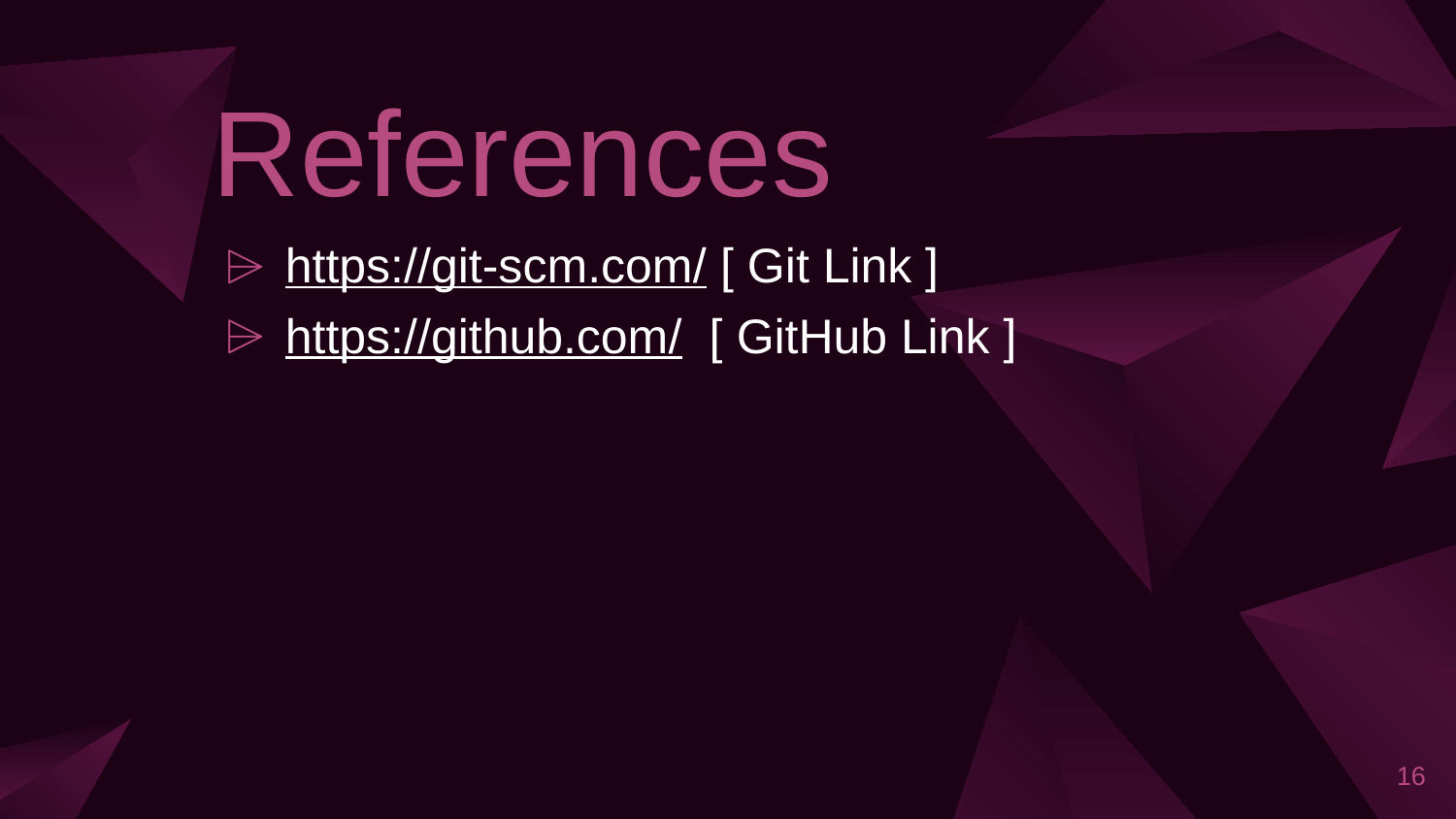

# References
https://git-scm.com/ [ Git Link ]
https://github.com/  [ GitHub Link ]
16